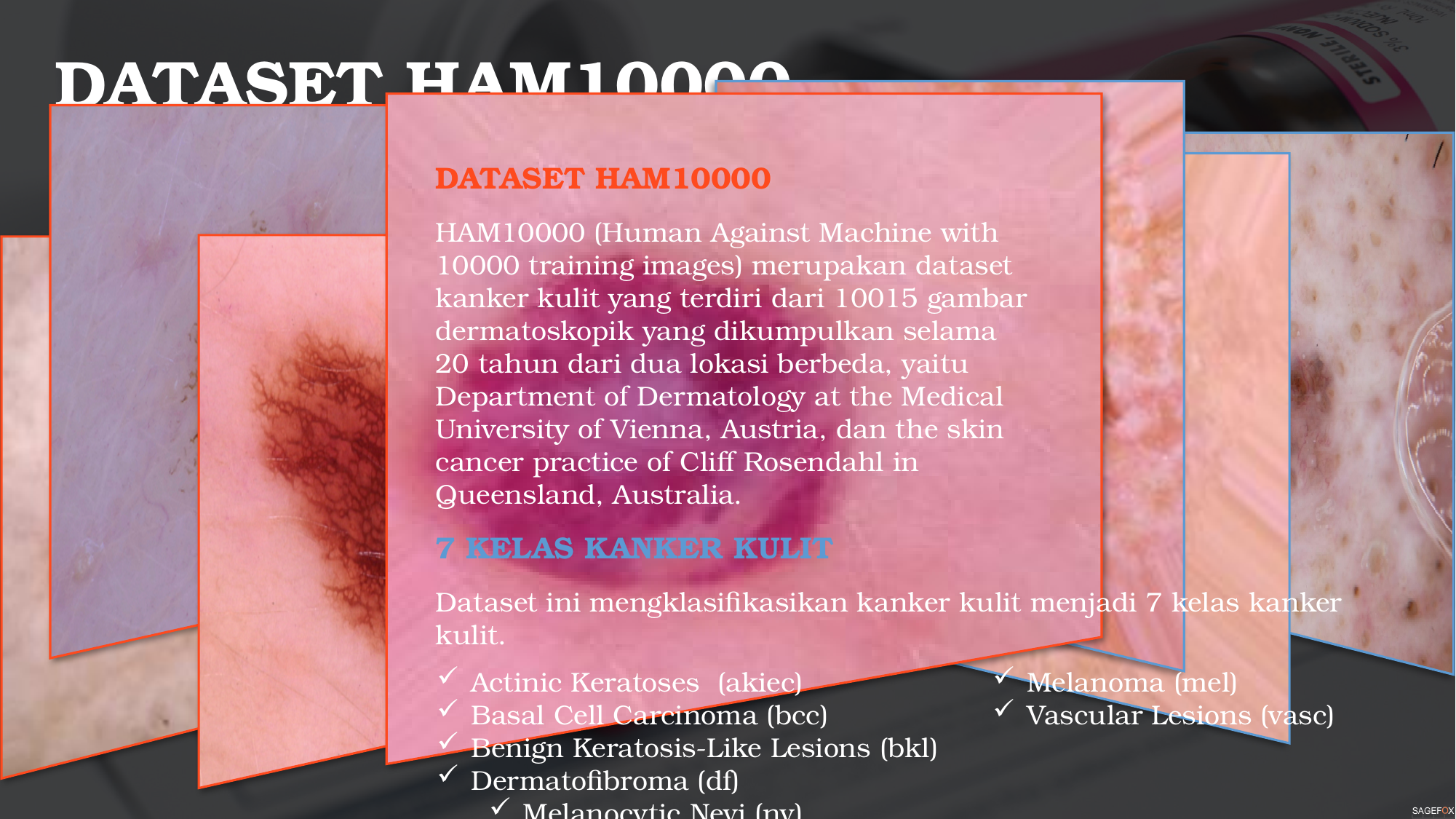

DATASET HAM10000

DATASET HAM10000

HAM10000 (Human Against Machine with 10000 training images) merupakan dataset kanker kulit yang terdiri dari 10015 gambar dermatoskopik yang dikumpulkan selama 20 tahun dari dua lokasi berbeda, yaitu Department of Dermatology at the Medical University of Vienna, Austria, dan the skin cancer practice of Cliff Rosendahl in Queensland, Australia.

7 KELAS KANKER KULIT

Dataset ini mengklasifikasikan kanker kulit menjadi 7 kelas kanker kulit.
Actinic Keratoses  (akiec)
Basal Cell Carcinoma (bcc)
Benign Keratosis-Like Lesions (bkl)
Dermatofibroma (df)
Melanocytic Nevi (nv)
Melanoma (mel)
Vascular Lesions (vasc)